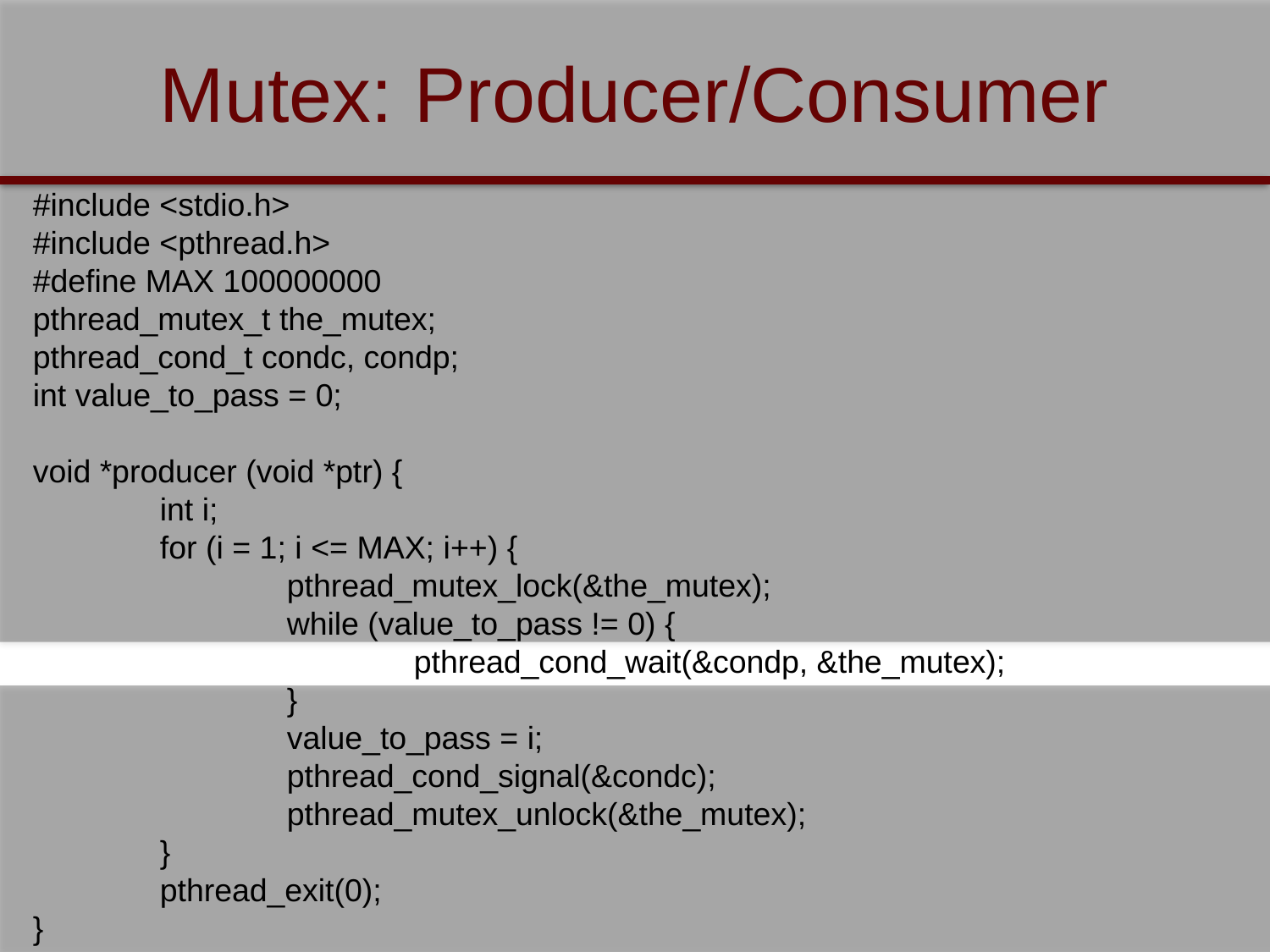

# Mutex: Producer/Consumer
#include <stdio.h>
#include <pthread.h>
#define MAX 100000000
pthread_mutex_t the_mutex;
pthread_cond_t condc, condp;
int value_to_pass = 0;

void *producer (void *ptr) {
	int i;
	for (i = 1; i <= MAX; i++) {
		pthread_mutex_lock(&the_mutex);
		while (value_to_pass != 0) {
			pthread_cond_wait(&condp, &the_mutex);
		}
		value_to_pass = i;
		pthread_cond_signal(&condc);
		pthread_mutex_unlock(&the_mutex);
	}
	pthread_exit(0);
}